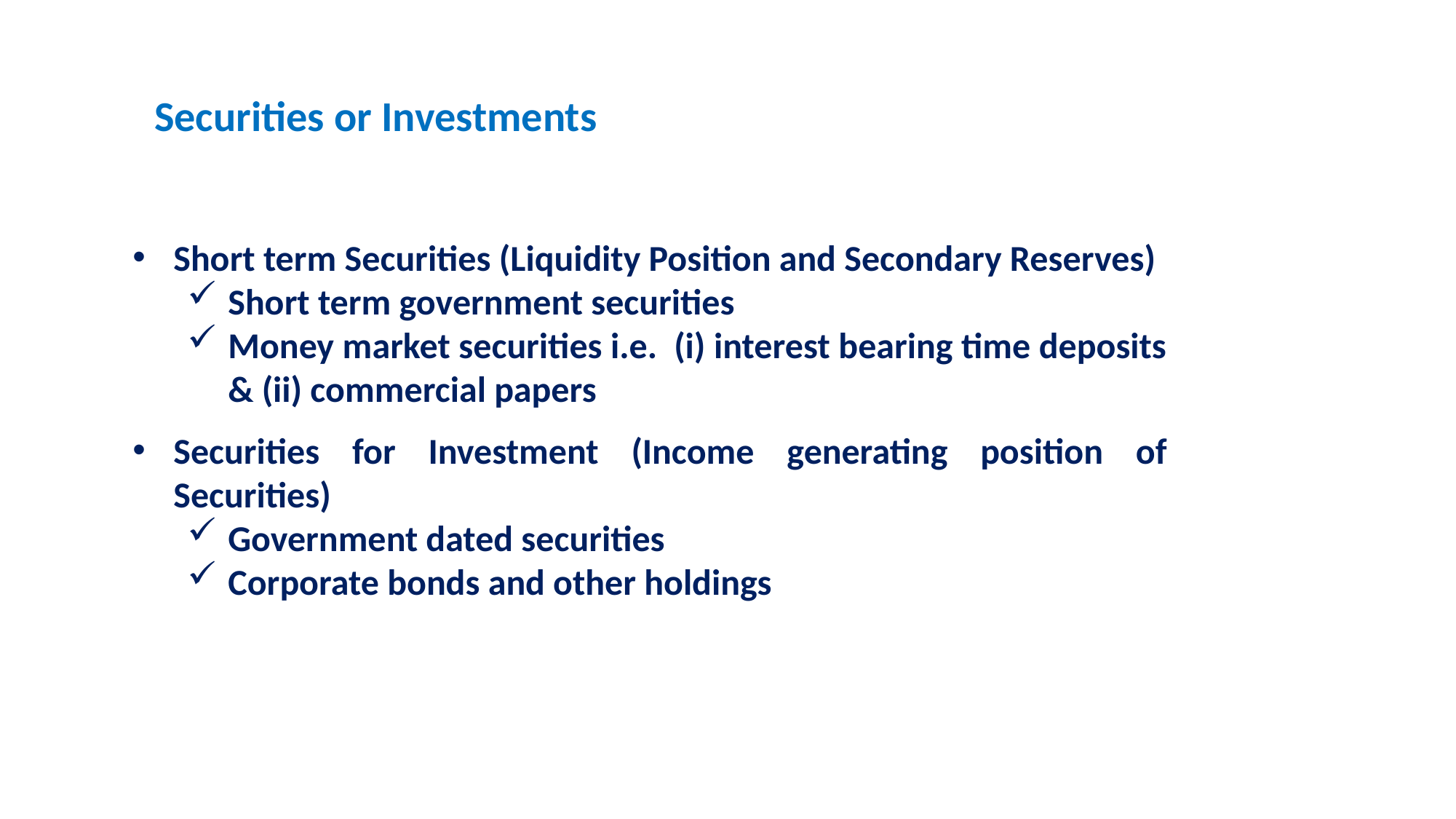

Securities or Investments

Short term Securities (Liquidity Position and Secondary Reserves)
Short term government securities
Money market securities i.e.  (i) interest bearing time deposits & (ii) commercial papers
Securities for Investment (Income generating position of Securities)
Government dated securities
Corporate bonds and other holdings